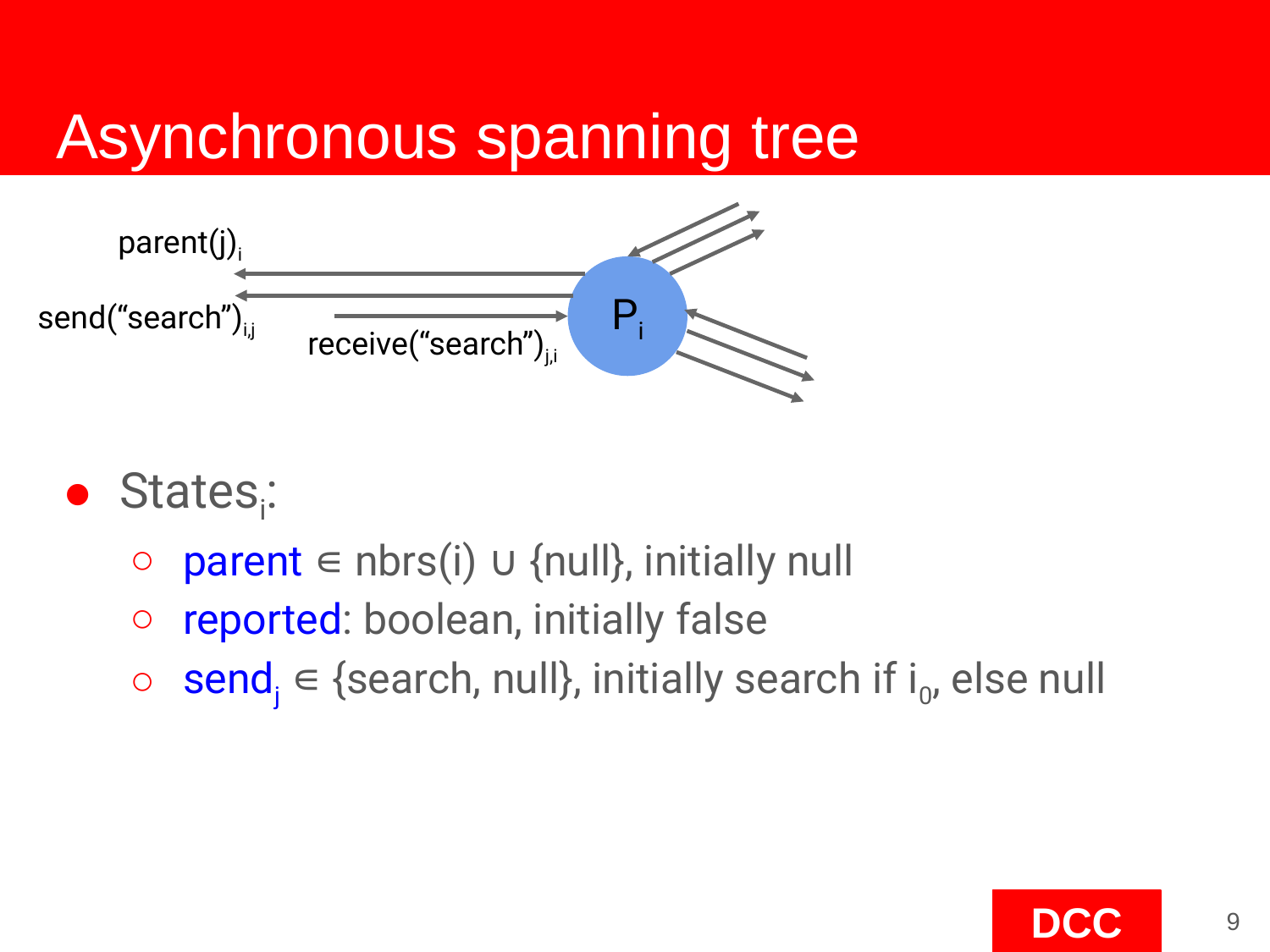

# Asynchronous spanning tree
parent(j)i
Pi
send(“search”)i,j
receive(“search”)j,i
Statesi:
parent ∊ nbrs(i) ∪ {null}, initially null
reported: boolean, initially false
sendj ∊ {search, null}, initially search if i0, else null
9